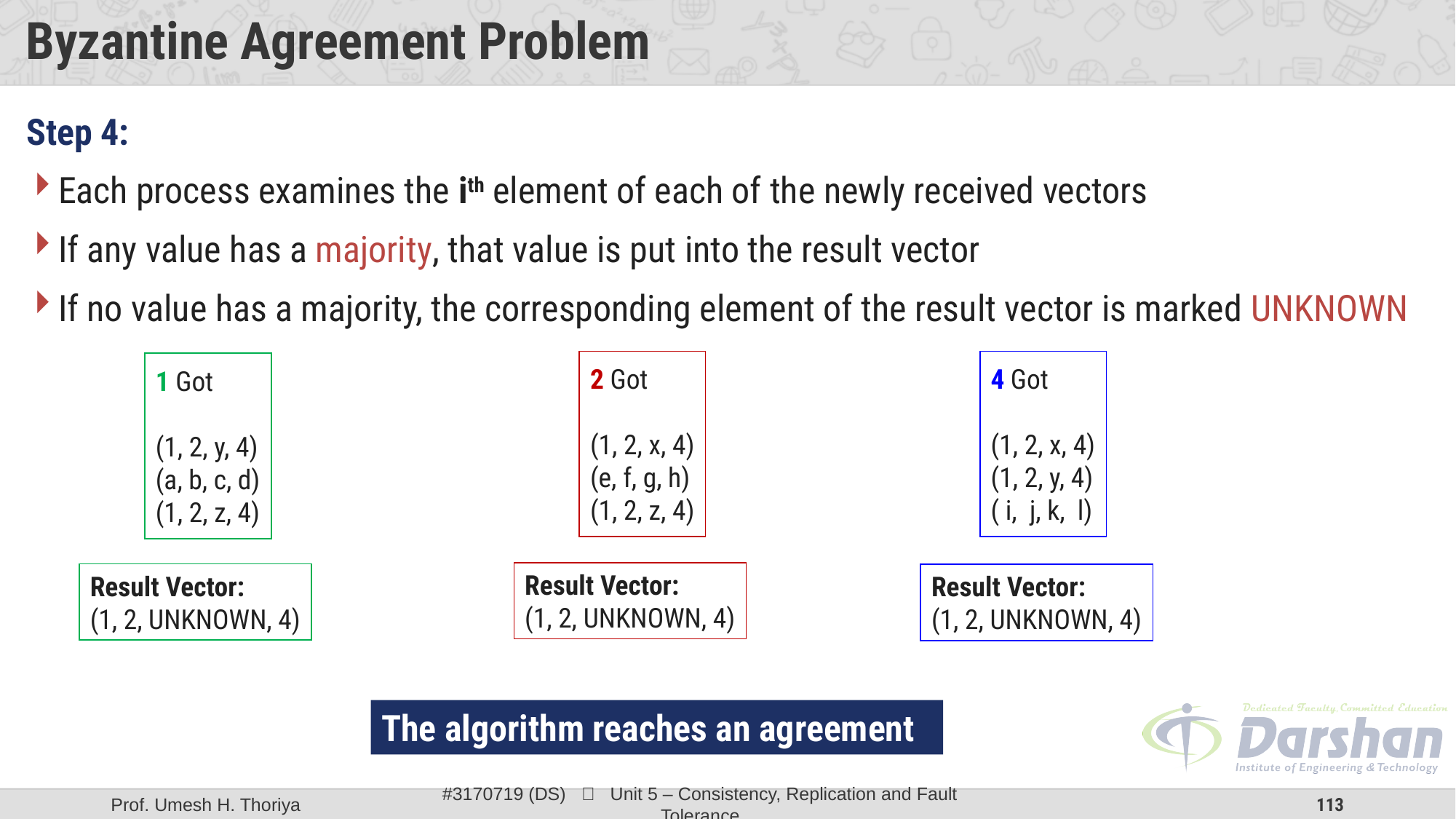

# Byzantine Agreement Problem
Step 4:
Each process examines the ith element of each of the newly received vectors
If any value has a majority, that value is put into the result vector
If no value has a majority, the corresponding element of the result vector is marked UNKNOWN

2 Got

(1, 2, x, 4)
(e, f, g, h)
(1, 2, z, 4)
4 Got

(1, 2, x, 4)
(1, 2, y, 4)
( i,  j, k,  l)
1 Got

(1, 2, y, 4)
(a, b, c, d)
(1, 2, z, 4)
Result Vector:
(1, 2, UNKNOWN, 4)
Result Vector:
(1, 2, UNKNOWN, 4)
Result Vector:
(1, 2, UNKNOWN, 4)
The algorithm reaches an agreement